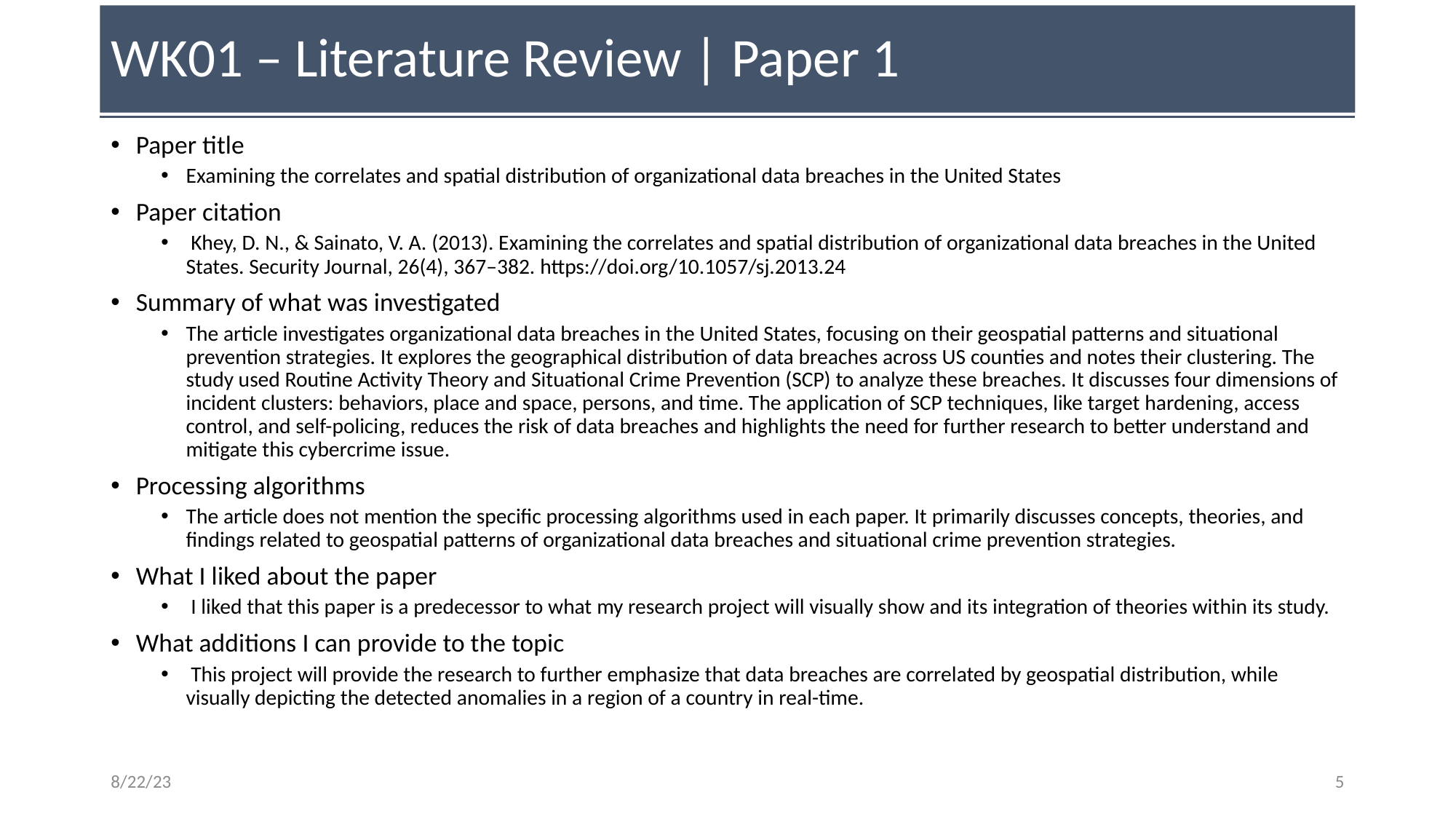

# WK01 – Literature Review | Paper 1
Paper title
Examining the correlates and spatial distribution of organizational data breaches in the United States
Paper citation
 Khey, D. N., & Sainato, V. A. (2013). Examining the correlates and spatial distribution of organizational data breaches in the United States. Security Journal, 26(4), 367–382. https://doi.org/10.1057/sj.2013.24
Summary of what was investigated
The article investigates organizational data breaches in the United States, focusing on their geospatial patterns and situational prevention strategies. It explores the geographical distribution of data breaches across US counties and notes their clustering. The study used Routine Activity Theory and Situational Crime Prevention (SCP) to analyze these breaches. It discusses four dimensions of incident clusters: behaviors, place and space, persons, and time. The application of SCP techniques, like target hardening, access control, and self-policing, reduces the risk of data breaches and highlights the need for further research to better understand and mitigate this cybercrime issue.
Processing algorithms
The article does not mention the specific processing algorithms used in each paper. It primarily discusses concepts, theories, and findings related to geospatial patterns of organizational data breaches and situational crime prevention strategies.
What I liked about the paper
 I liked that this paper is a predecessor to what my research project will visually show and its integration of theories within its study.
What additions I can provide to the topic
 This project will provide the research to further emphasize that data breaches are correlated by geospatial distribution, while visually depicting the detected anomalies in a region of a country in real-time.
8/22/23
5